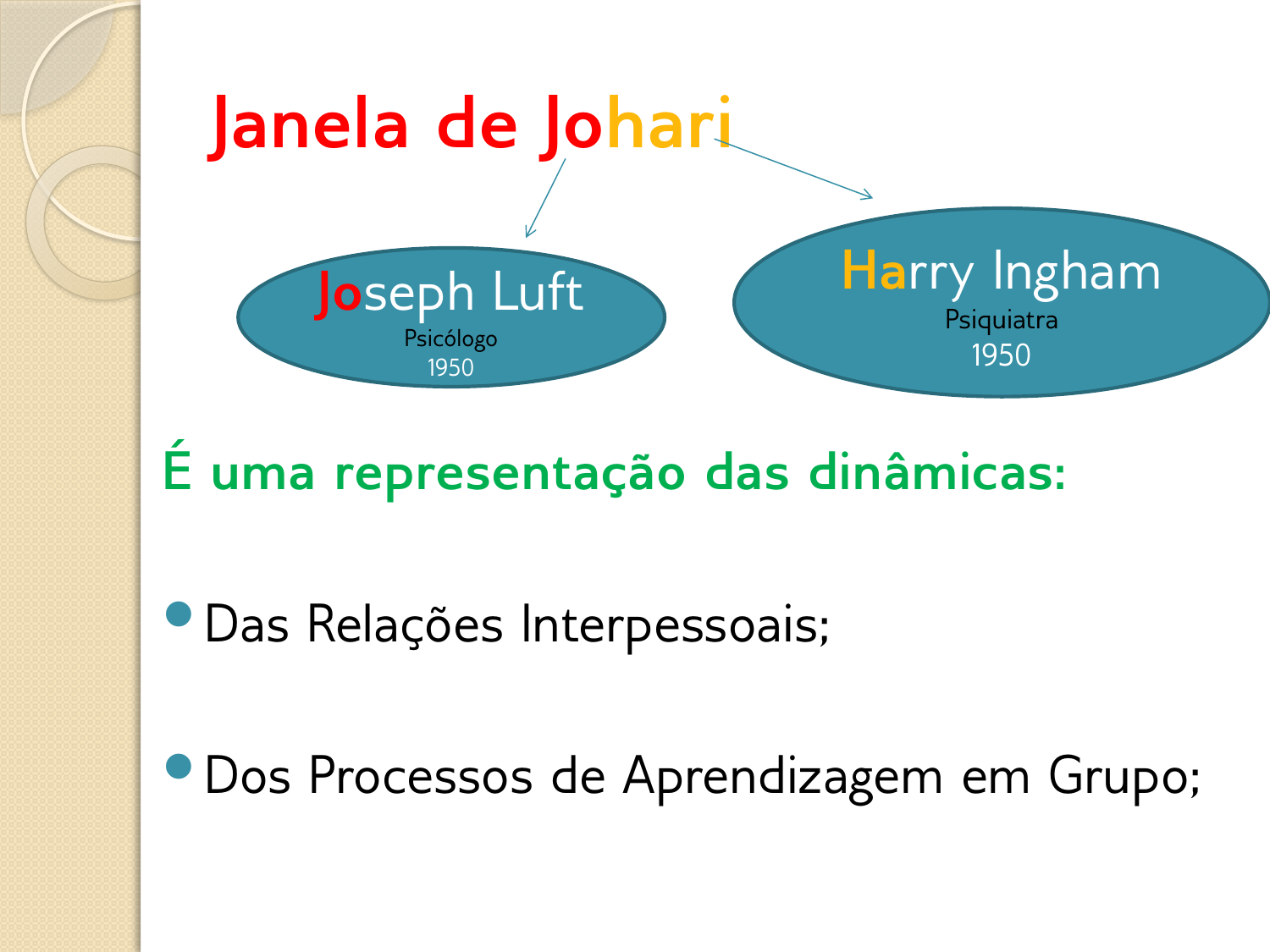

# Janela de Johari

É uma representação das dinâmicas:

Das Relações Interpessoais;

Dos Processos de Aprendizagem em Grupo;

Harry Ingham
Psiquiatra
1950
Joseph Luft
Psicólogo
1950